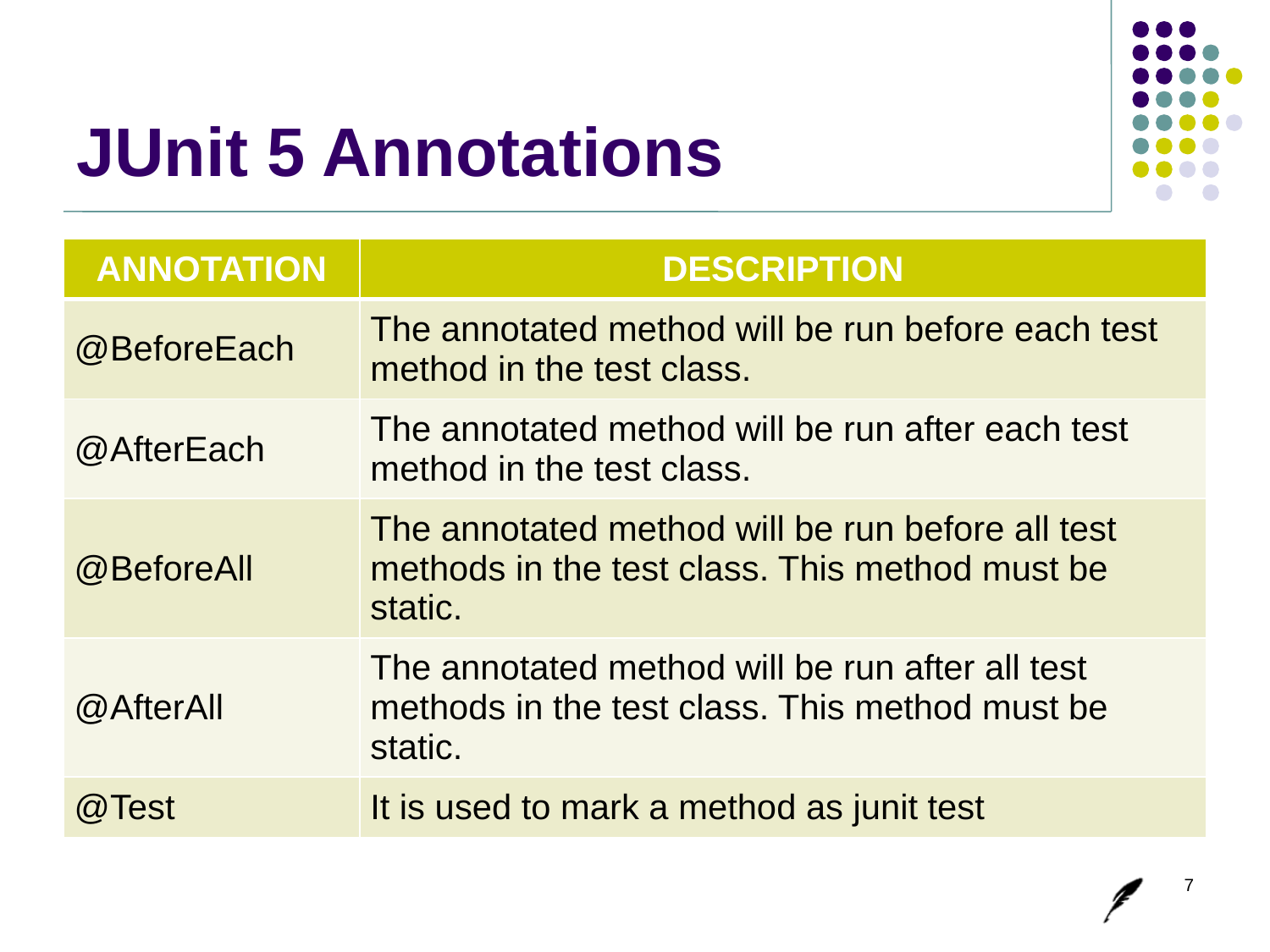

# JUnit 5 Annotations
| ANNOTATION | DESCRIPTION |
| --- | --- |
| @BeforeEach | The annotated method will be run before each test method in the test class. |
| @AfterEach | The annotated method will be run after each test method in the test class. |
| @BeforeAll | The annotated method will be run before all test methods in the test class. This method must be static. |
| @AfterAll | The annotated method will be run after all test methods in the test class. This method must be static. |
| @Test | It is used to mark a method as junit test |
7